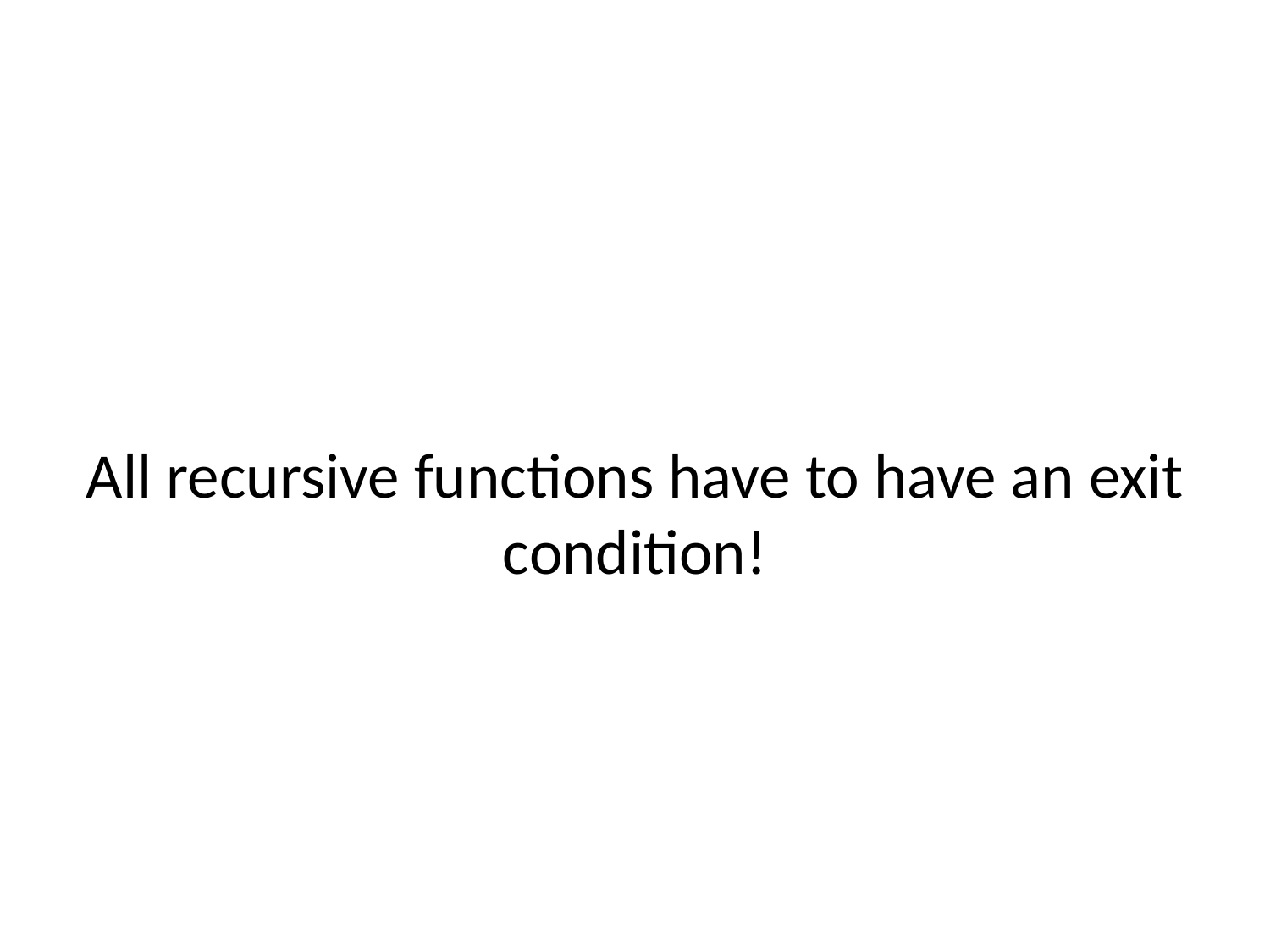

# All recursive functions have to have an exit condition!